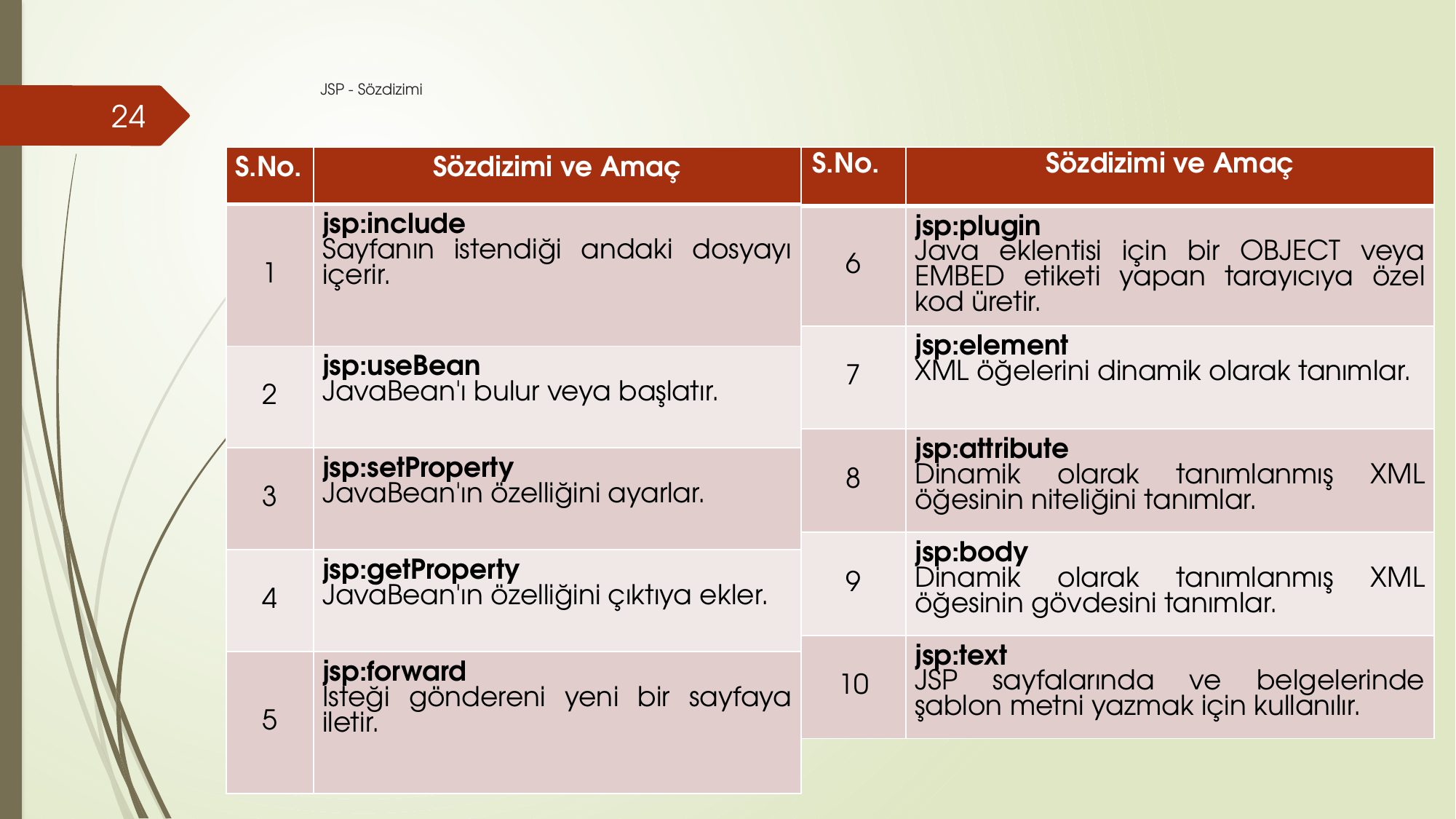

# JSP - Sözdizimi
24
| S.No. | Sözdizimi ve Amaç |
| --- | --- |
| 1 | jsp:include Sayfanın istendiği andaki dosyayı içerir. |
| 2 | jsp:useBean JavaBean'ı bulur veya başlatır. |
| 3 | jsp:setProperty JavaBean'ın özelliğini ayarlar. |
| 4 | jsp:getProperty JavaBean'ın özelliğini çıktıya ekler. |
| 5 | jsp:forward İsteği göndereni yeni bir sayfaya iletir. |
| S.No. | Sözdizimi ve Amaç |
| --- | --- |
| 6 | jsp:plugin Java eklentisi için bir OBJECT veya EMBED etiketi yapan tarayıcıya özel kod üretir. |
| 7 | jsp:element XML öğelerini dinamik olarak tanımlar. |
| 8 | jsp:attribute Dinamik olarak tanımlanmış XML öğesinin niteliğini tanımlar. |
| 9 | jsp:body Dinamik olarak tanımlanmış XML öğesinin gövdesini tanımlar. |
| 10 | jsp:text JSP sayfalarında ve belgelerinde şablon metni yazmak için kullanılır. |